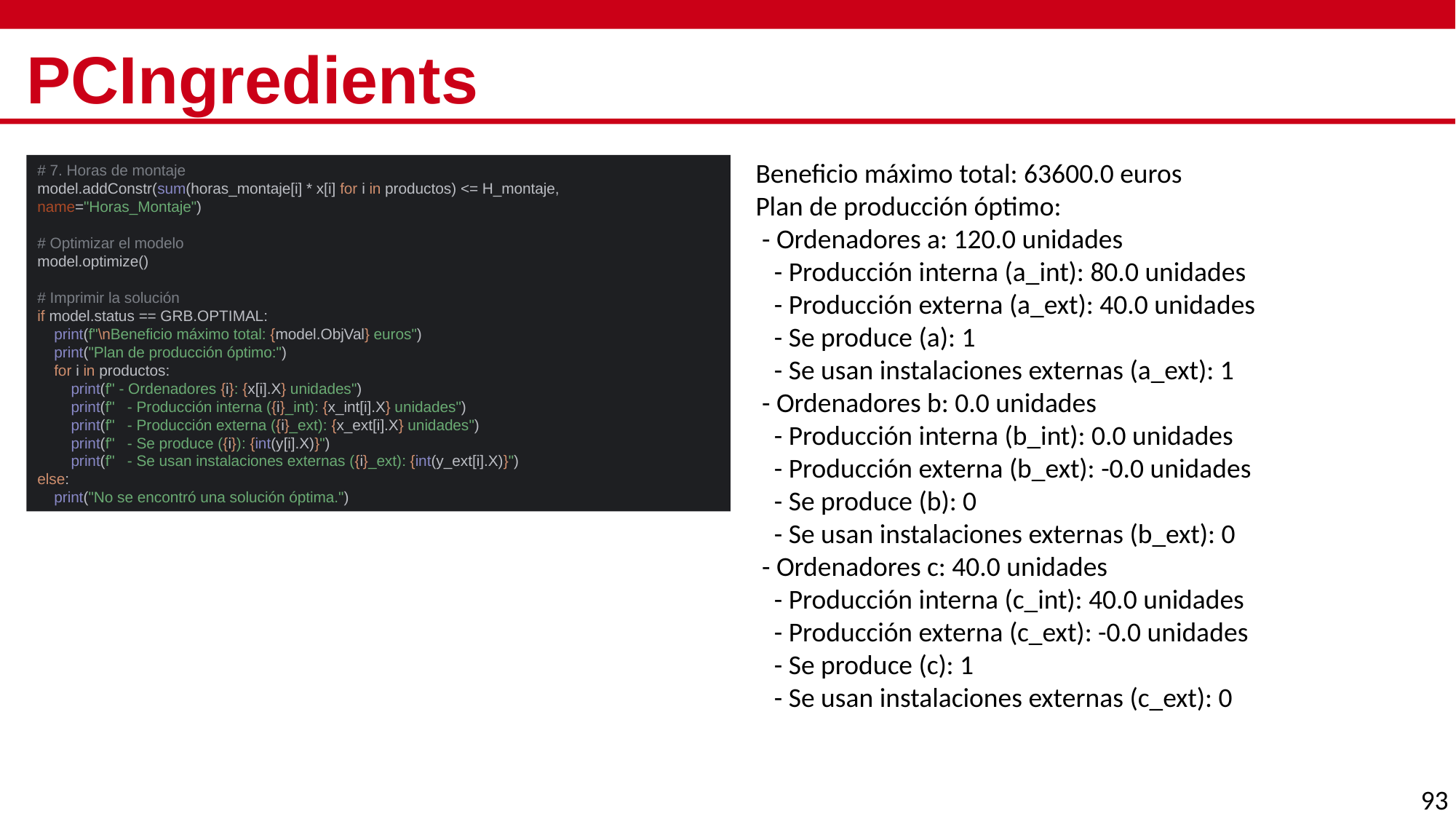

# PCIngredients
Beneficio máximo total: 63600.0 euros
Plan de producción óptimo:
 - Ordenadores a: 120.0 unidades
   - Producción interna (a_int): 80.0 unidades
   - Producción externa (a_ext): 40.0 unidades
   - Se produce (a): 1
   - Se usan instalaciones externas (a_ext): 1
 - Ordenadores b: 0.0 unidades
   - Producción interna (b_int): 0.0 unidades
   - Producción externa (b_ext): -0.0 unidades
   - Se produce (b): 0
   - Se usan instalaciones externas (b_ext): 0
 - Ordenadores c: 40.0 unidades
   - Producción interna (c_int): 40.0 unidades
   - Producción externa (c_ext): -0.0 unidades
   - Se produce (c): 1
   - Se usan instalaciones externas (c_ext): 0
# 7. Horas de montaje model.addConstr(sum(horas_montaje[i] * x[i] for i in productos) <= H_montaje, name="Horas_Montaje") # Optimizar el modelo model.optimize() # Imprimir la solución if model.status == GRB.OPTIMAL: print(f"\nBeneficio máximo total: {model.ObjVal} euros") print("Plan de producción óptimo:") for i in productos: print(f" - Ordenadores {i}: {x[i].X} unidades") print(f"   - Producción interna ({i}_int): {x_int[i].X} unidades") print(f"   - Producción externa ({i}_ext): {x_ext[i].X} unidades") print(f"   - Se produce ({i}): {int(y[i].X)}") print(f"   - Se usan instalaciones externas ({i}_ext): {int(y_ext[i].X)}") else: print("No se encontró una solución óptima.")
93